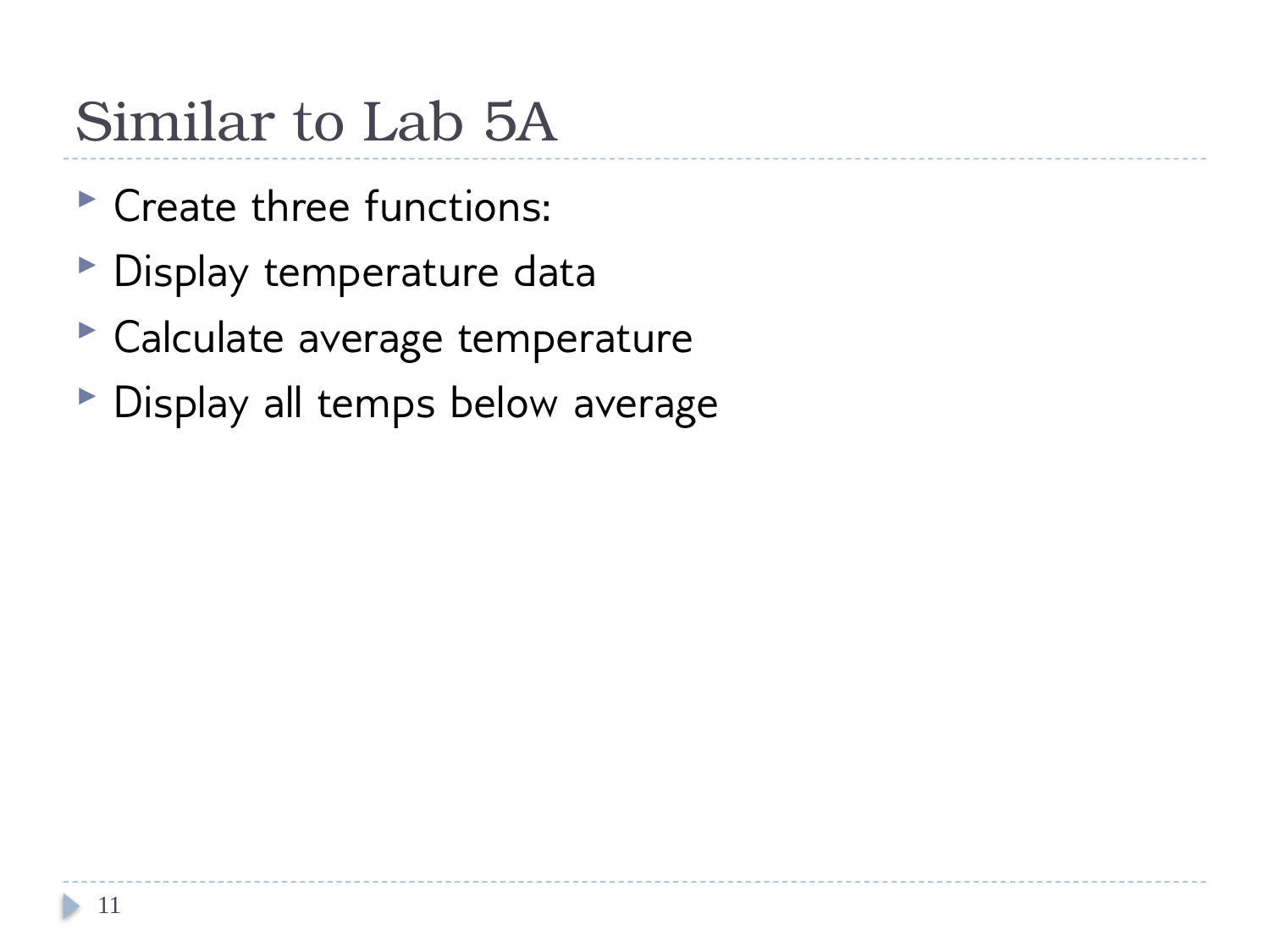

# Similar to Lab 5A
Create three functions:
Display temperature data
Calculate average temperature
Display all temps below average
11